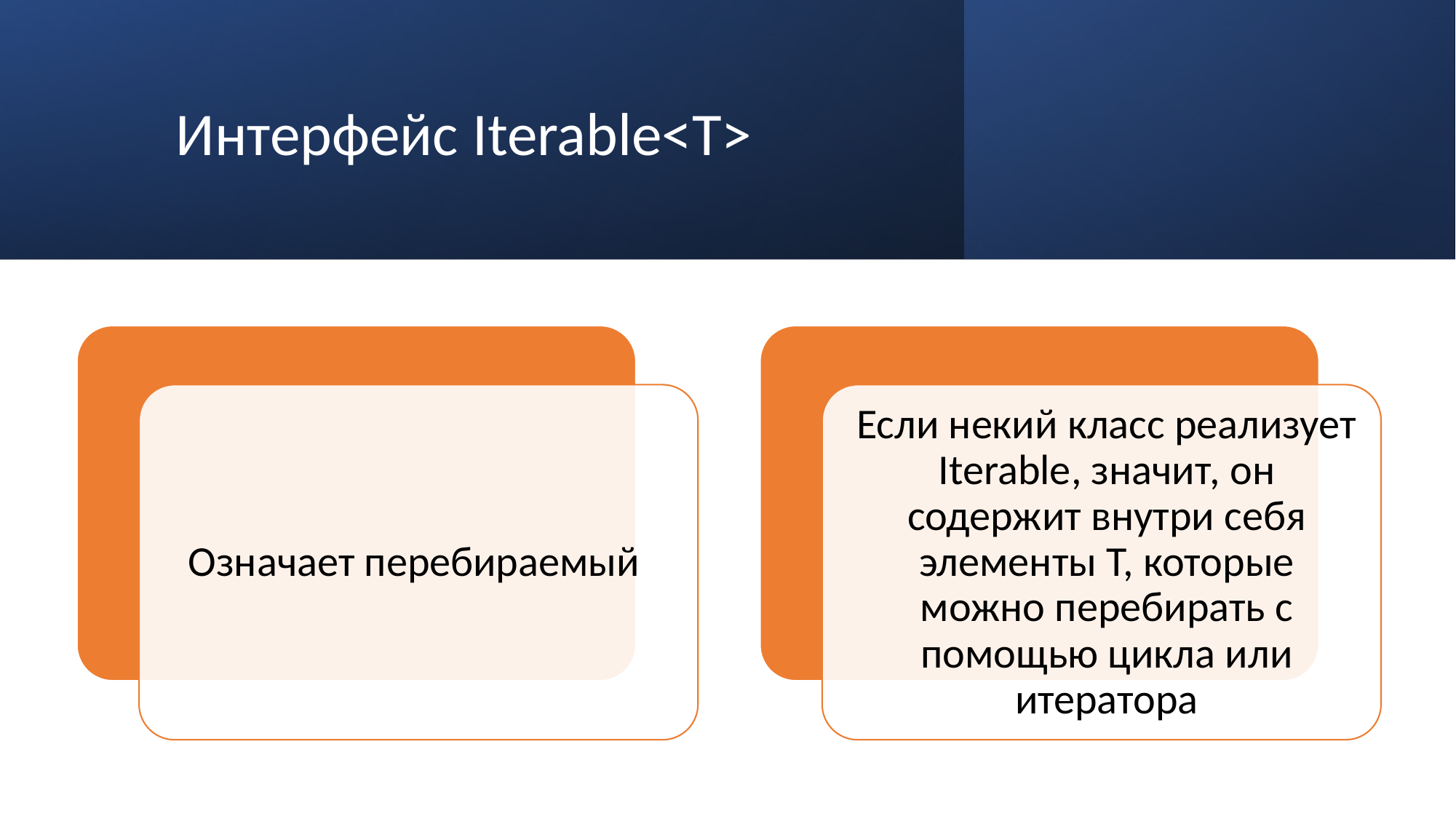

# Интерфейс Iterable<T>
Означает перебираемый
Если некий класс реализует Iterable, значит, он содержит внутри себя элементы T, которые можно перебирать с помощью цикла или итератора